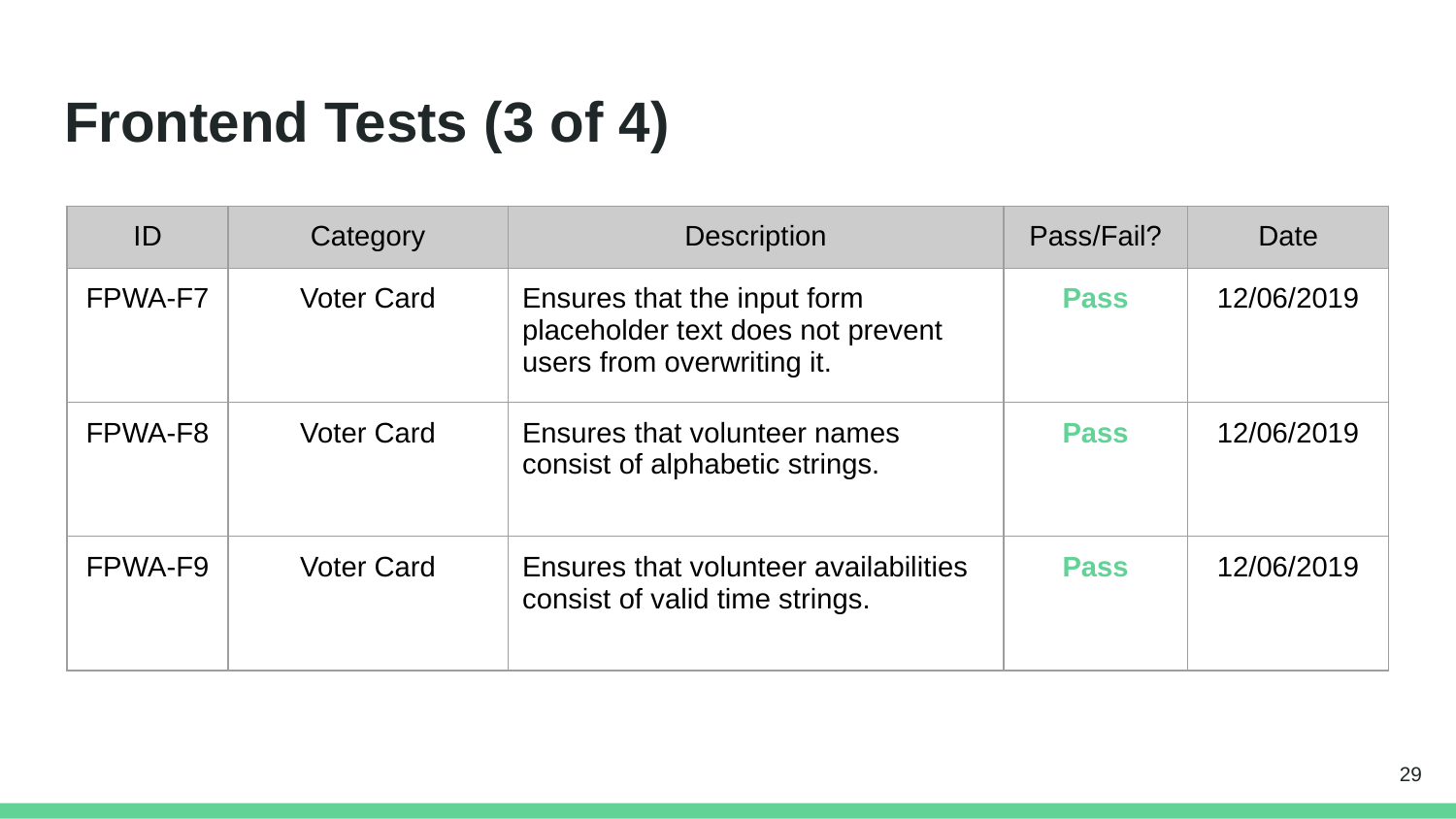

# Frontend Tests (3 of 4)
| ID | Category | Description | Pass/Fail? | Date |
| --- | --- | --- | --- | --- |
| FPWA-F7 | Voter Card | Ensures that the input form placeholder text does not prevent users from overwriting it. | Pass | 12/06/2019 |
| FPWA-F8 | Voter Card | Ensures that volunteer names consist of alphabetic strings. | Pass | 12/06/2019 |
| FPWA-F9 | Voter Card | Ensures that volunteer availabilities consist of valid time strings. | Pass | 12/06/2019 |
29